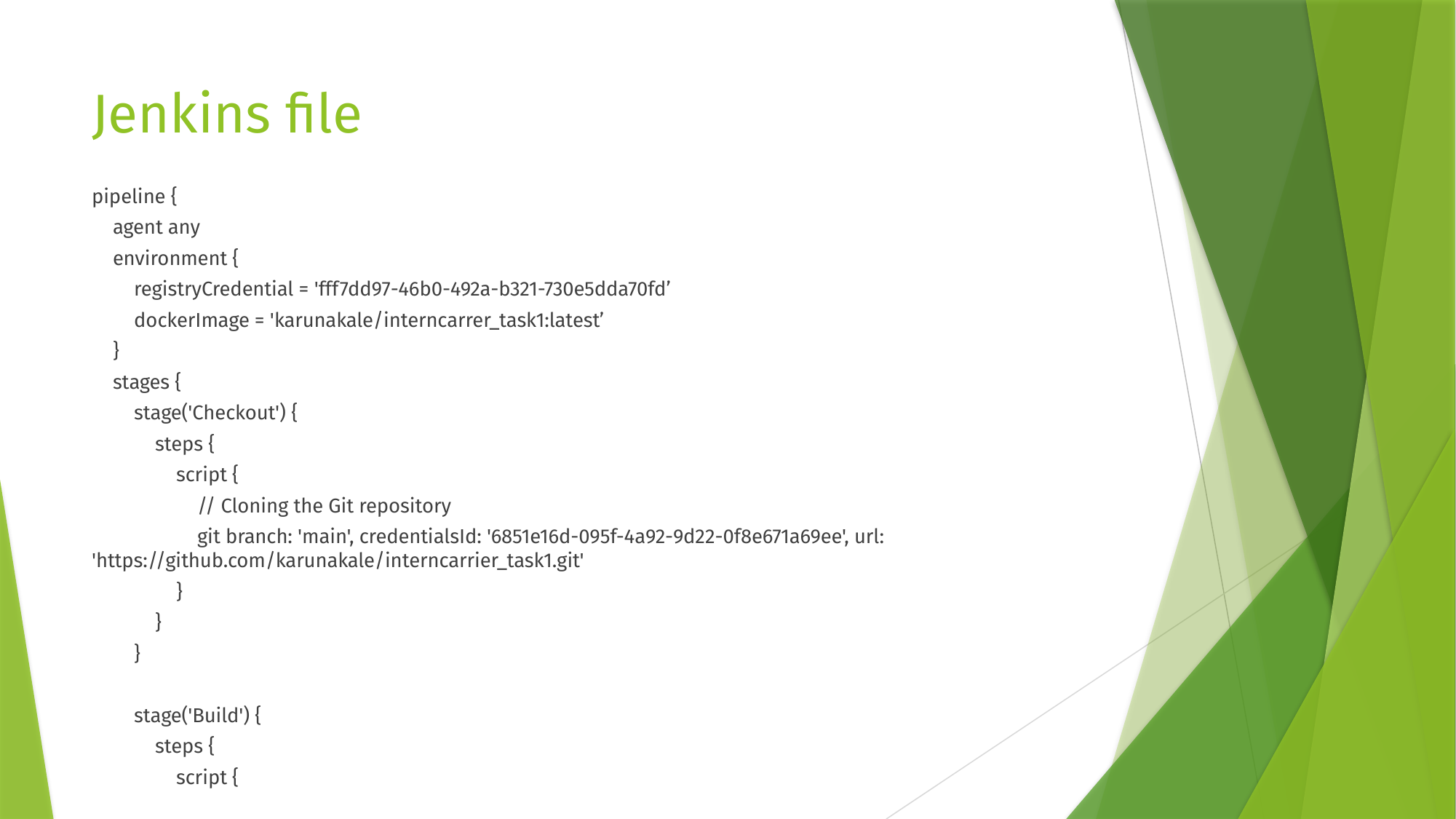

# Jenkins file
pipeline {
    agent any
    environment {
        registryCredential = 'fff7dd97-46b0-492a-b321-730e5dda70fd’
        dockerImage = 'karunakale/interncarrer_task1:latest’
    }
    stages {
        stage('Checkout') {
            steps {
                script {
                    // Cloning the Git repository
                    git branch: 'main', credentialsId: '6851e16d-095f-4a92-9d22-0f8e671a69ee', url: 'https://github.com/karunakale/interncarrier_task1.git'
                }
            }
        }

        stage('Build') {
            steps {
                script {